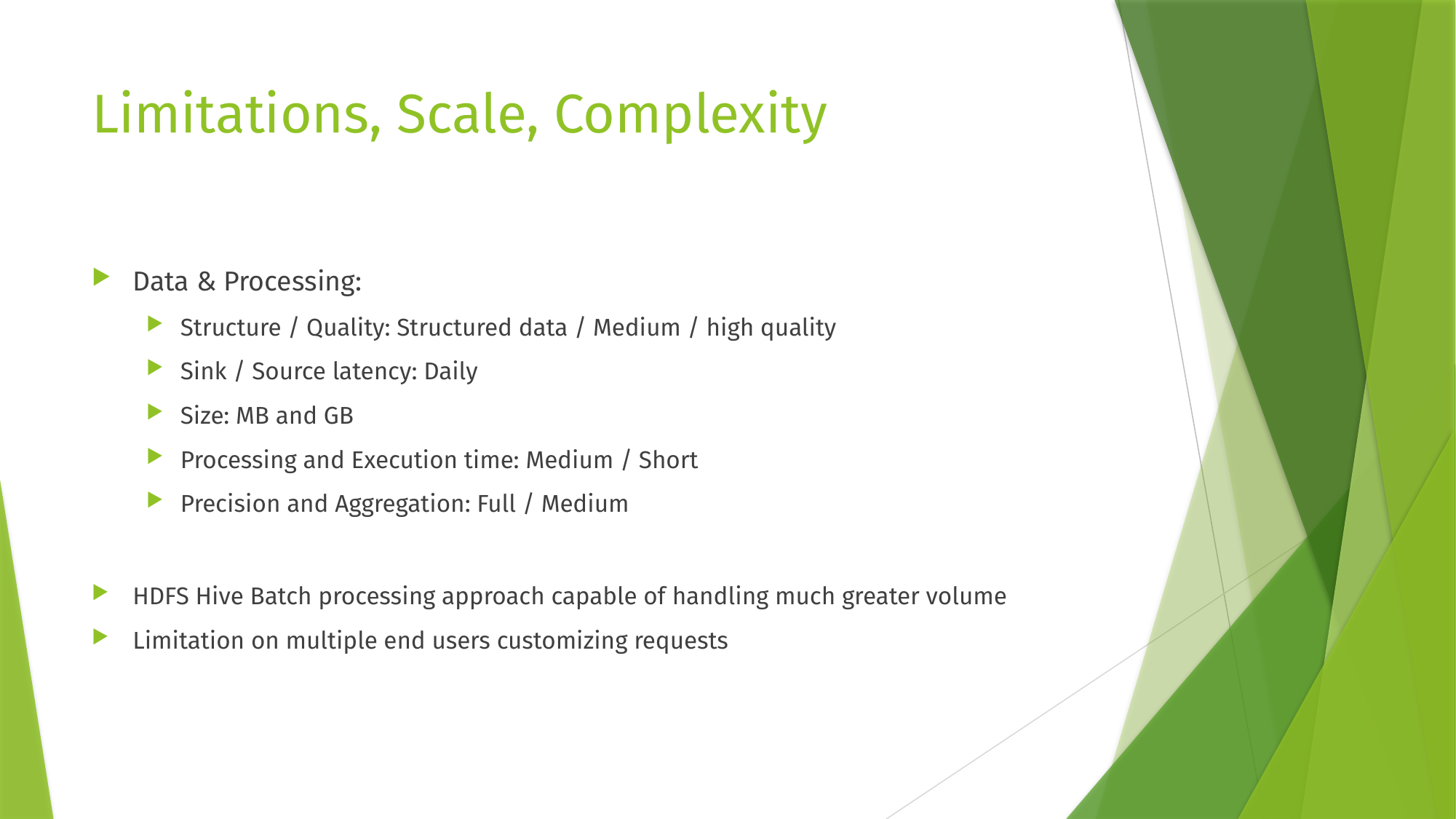

# Limitations, Scale, Complexity
Data & Processing:
Structure / Quality: Structured data / Medium / high quality
Sink / Source latency: Daily
Size: MB and GB
Processing and Execution time: Medium / Short
Precision and Aggregation: Full / Medium

HDFS Hive Batch processing approach capable of handling much greater volume
Limitation on multiple end users customizing requests